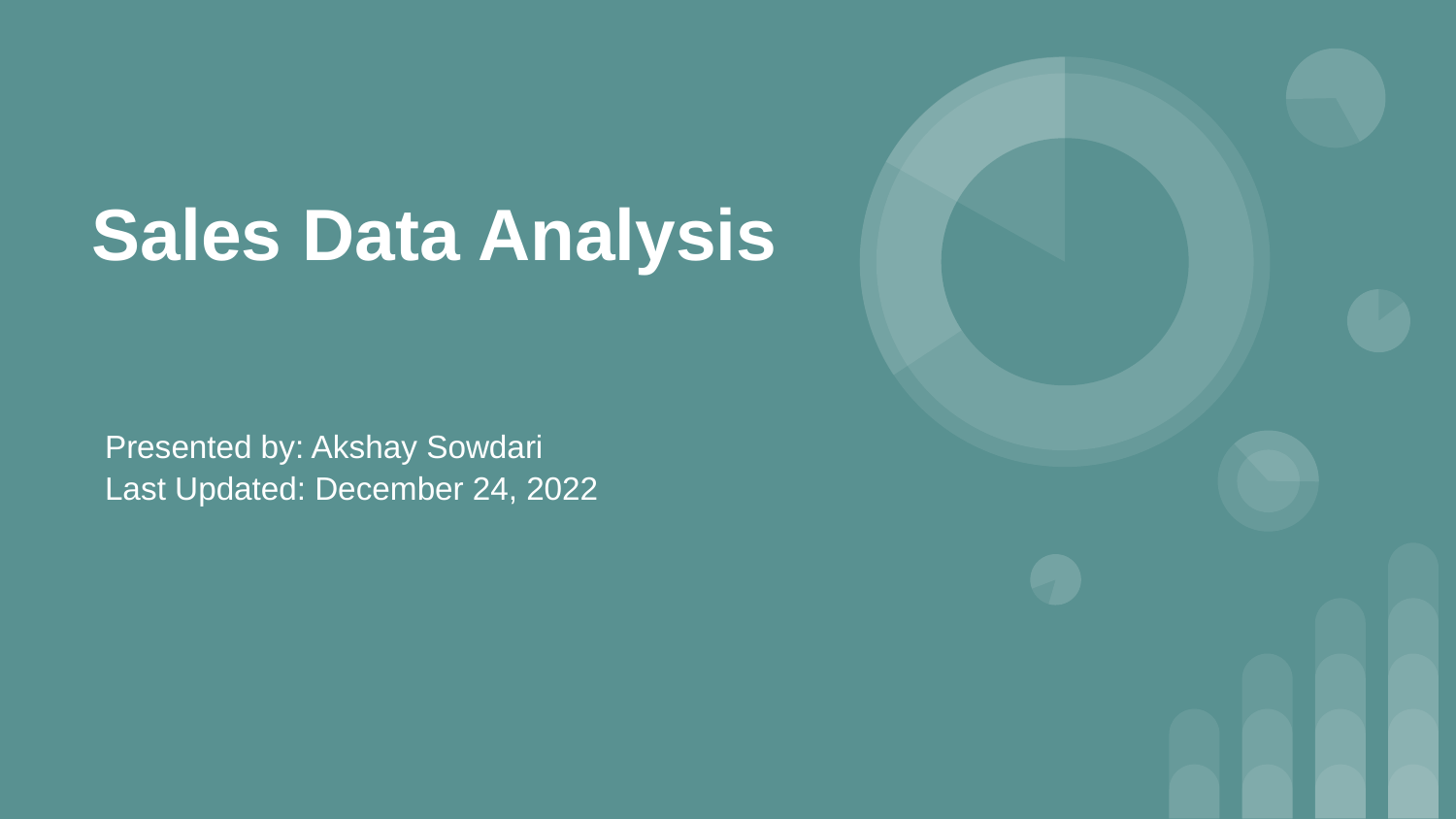

# Sales Data Analysis
Presented by: Akshay Sowdari
Last Updated: December 24, 2022